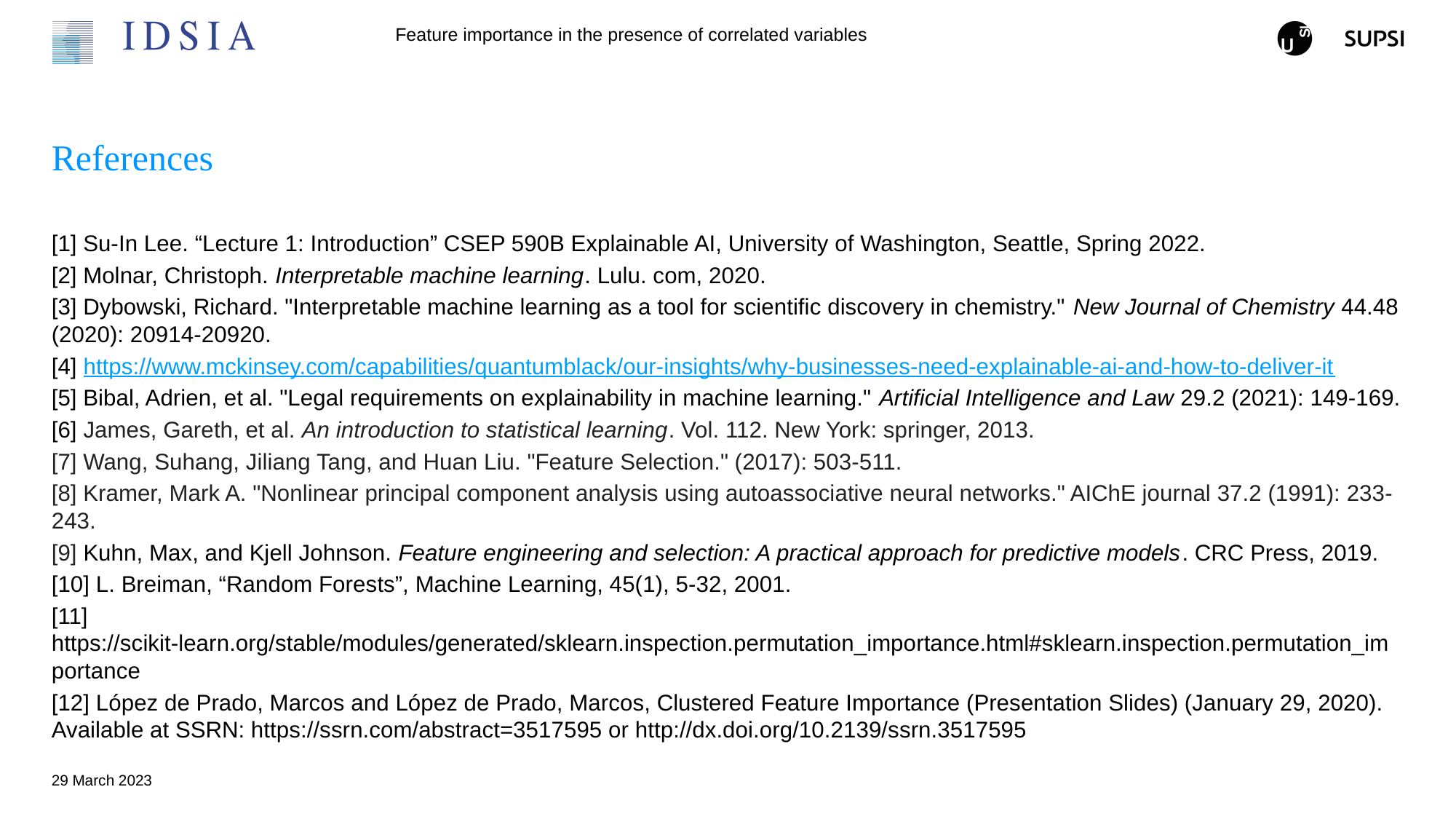

# References
[1] Su-In Lee. “Lecture 1: Introduction” CSEP 590B Explainable AI, University of Washington, Seattle, Spring 2022.
[2] Molnar, Christoph. Interpretable machine learning. Lulu. com, 2020.
[3] Dybowski, Richard. "Interpretable machine learning as a tool for scientific discovery in chemistry." New Journal of Chemistry 44.48 (2020): 20914-20920.
[4] https://www.mckinsey.com/capabilities/quantumblack/our-insights/why-businesses-need-explainable-ai-and-how-to-deliver-it
[5] Bibal, Adrien, et al. "Legal requirements on explainability in machine learning." Artificial Intelligence and Law 29.2 (2021): 149-169.
[6] James, Gareth, et al. An introduction to statistical learning. Vol. 112. New York: springer, 2013.
[7] Wang, Suhang, Jiliang Tang, and Huan Liu. "Feature Selection." (2017): 503-511.
[8] Kramer, Mark A. "Nonlinear principal component analysis using autoassociative neural networks." AIChE journal 37.2 (1991): 233-243.
[9] Kuhn, Max, and Kjell Johnson. Feature engineering and selection: A practical approach for predictive models. CRC Press, 2019.
[10] L. Breiman, “Random Forests”, Machine Learning, 45(1), 5-32, 2001.
[11] https://scikit-learn.org/stable/modules/generated/sklearn.inspection.permutation_importance.html#sklearn.inspection.permutation_importance
[12] López de Prado, Marcos and López de Prado, Marcos, Clustered Feature Importance (Presentation Slides) (January 29, 2020). Available at SSRN: https://ssrn.com/abstract=3517595 or http://dx.doi.org/10.2139/ssrn.3517595

29 March 2023